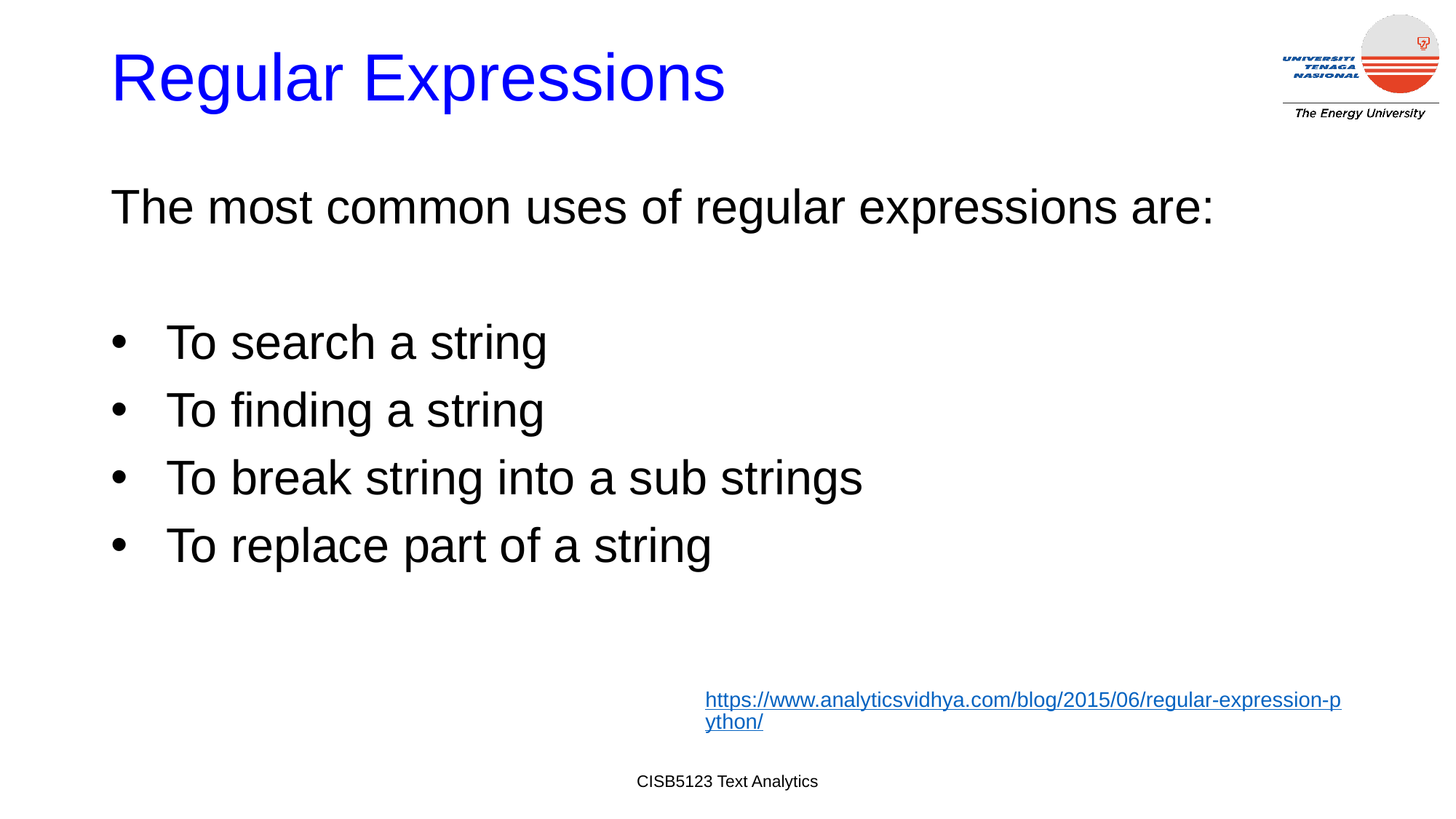

# Regular Expressions
The most common uses of regular expressions are:

To search a string
To finding a string
To break string into a sub strings
To replace part of a string
https://www.analyticsvidhya.com/blog/2015/06/regular-expression-python/
CISB5123 Text Analytics